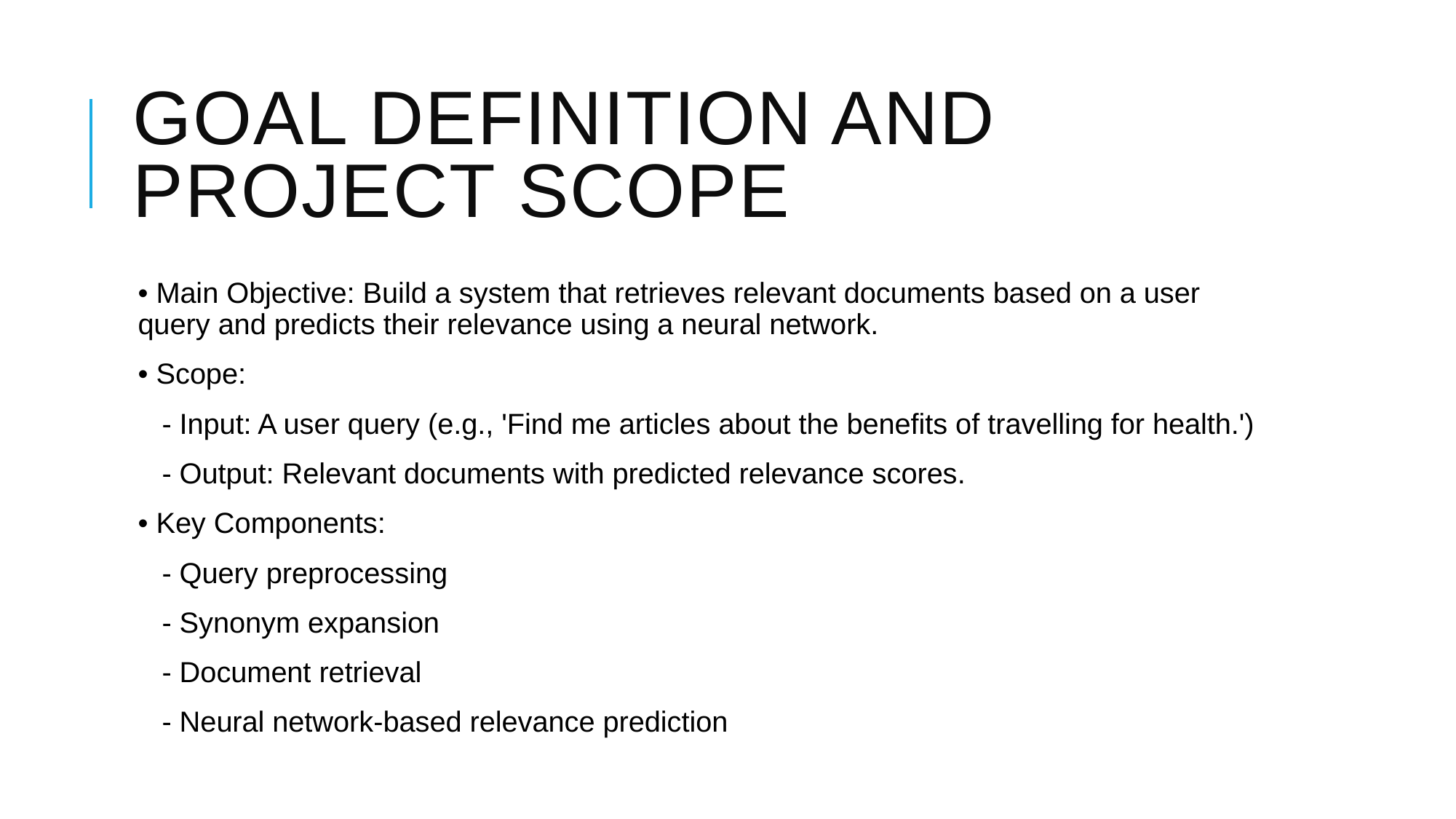

# Goal Definition and Project Scope
• Main Objective: Build a system that retrieves relevant documents based on a user query and predicts their relevance using a neural network.
• Scope:
   - Input: A user query (e.g., 'Find me articles about the benefits of travelling for health.')
   - Output: Relevant documents with predicted relevance scores.
• Key Components:
   - Query preprocessing
   - Synonym expansion
   - Document retrieval
   - Neural network-based relevance prediction